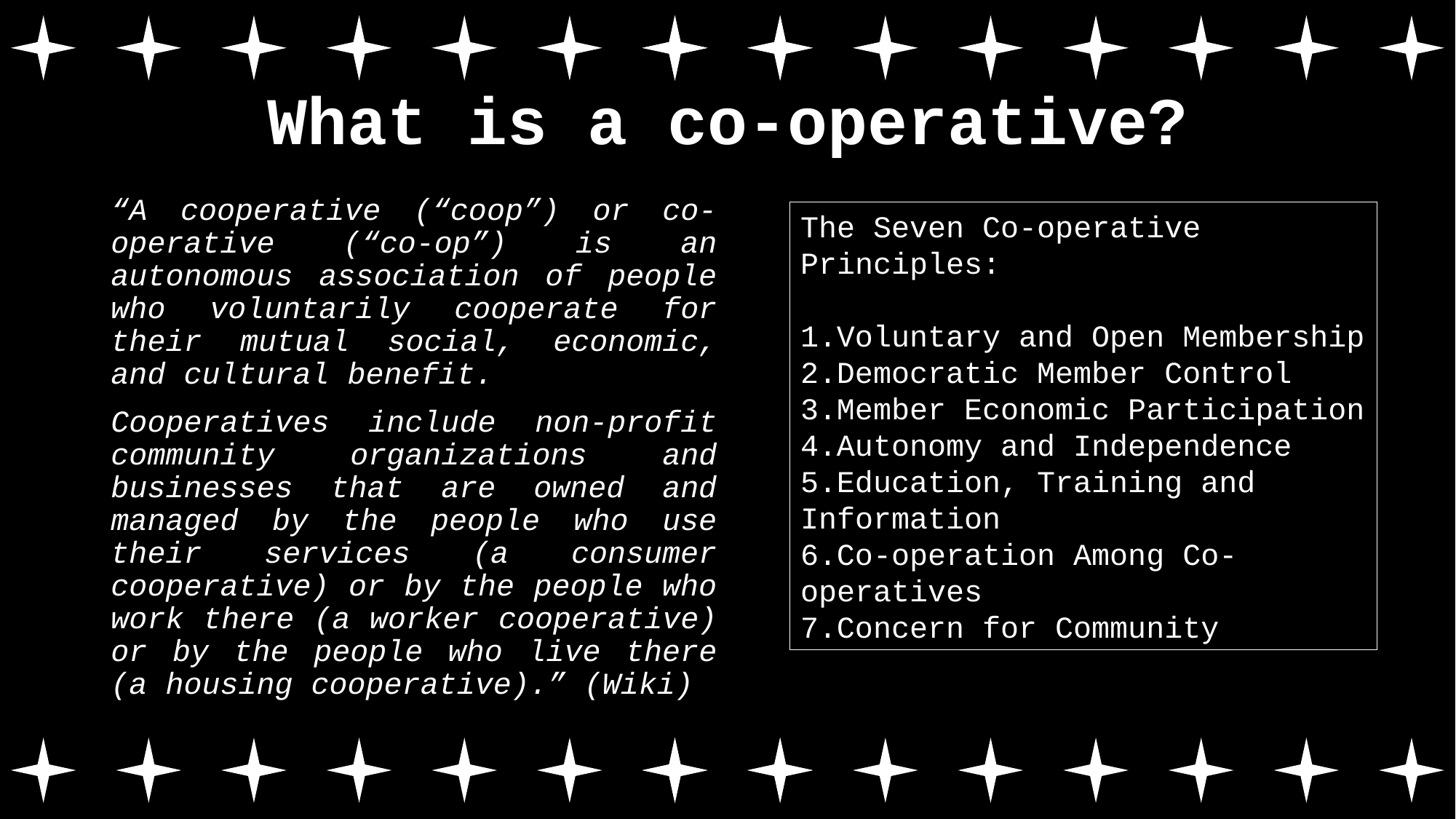

# What is a co-operative?
“A cooperative (“coop”) or co-operative (“co-op”) is an autonomous association of people who voluntarily cooperate for their mutual social, economic, and cultural benefit.
Cooperatives include non-profit community organizations and businesses that are owned and managed by the people who use their services (a consumer cooperative) or by the people who work there (a worker cooperative) or by the people who live there (a housing cooperative).” (Wiki)

The Seven Co-operative Principles:

Voluntary and Open Membership
Democratic Member Control
Member Economic Participation
Autonomy and Independence
Education, Training and Information
Co-operation Among Co-operatives
Concern for Community